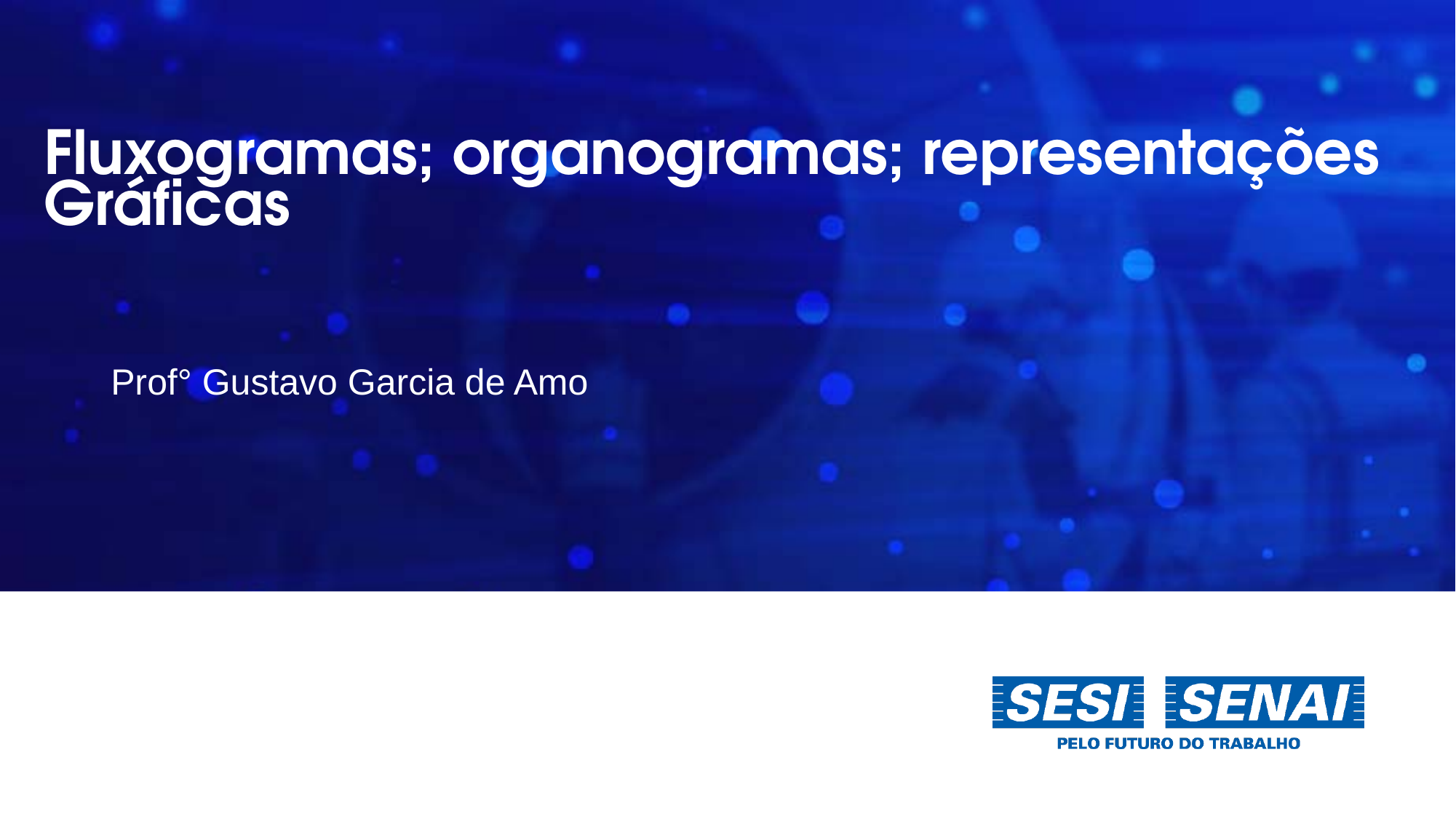

# Fluxogramas; organogramas; representações Gráficas
Prof° Gustavo Garcia de Amo